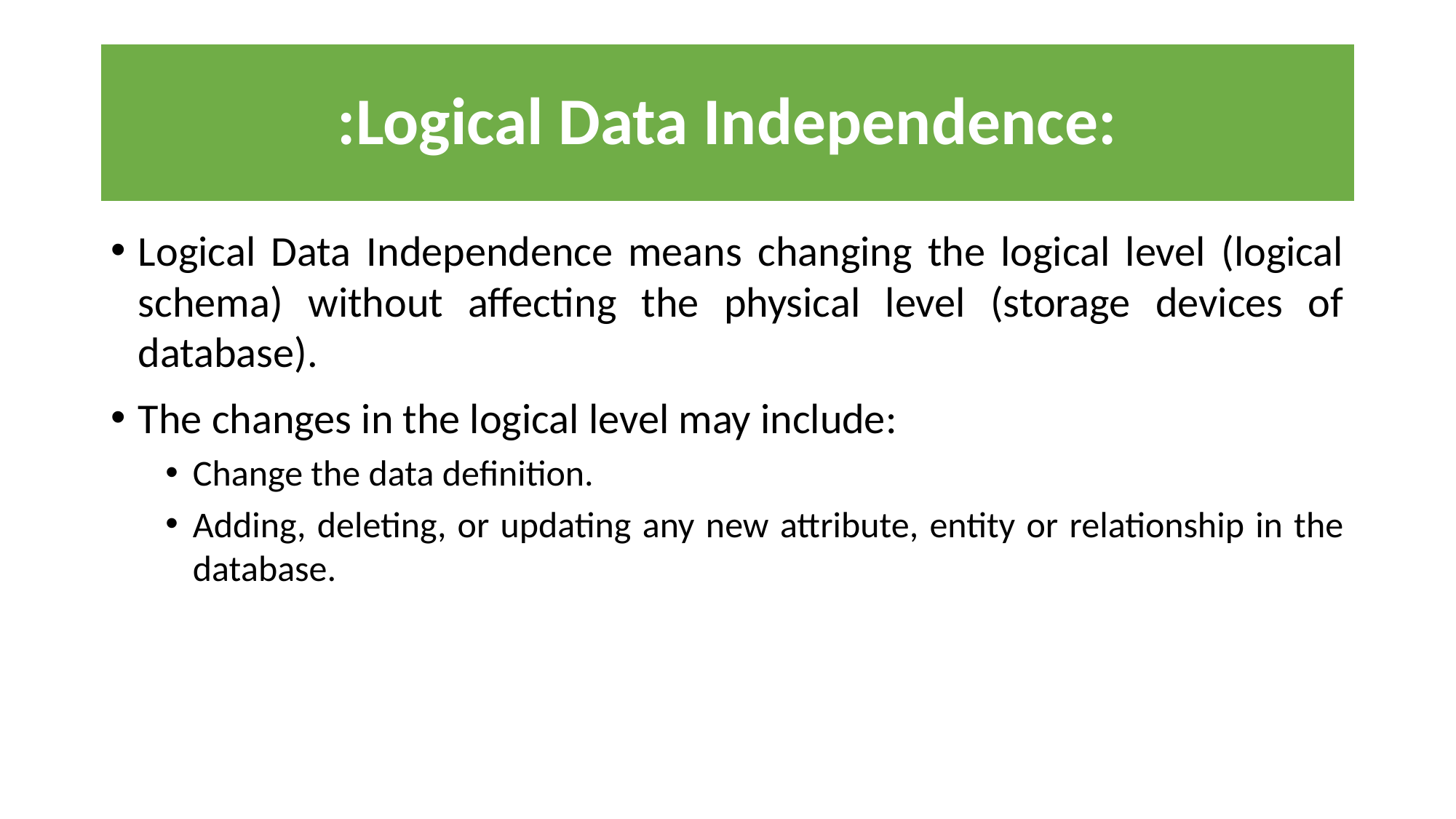

# :Logical Data Independence:
Logical Data Independence means changing the logical level (logical schema) without affecting the physical level (storage devices of database).
The changes in the logical level may include:
Change the data definition.
Adding, deleting, or updating any new attribute, entity or relationship in the database.